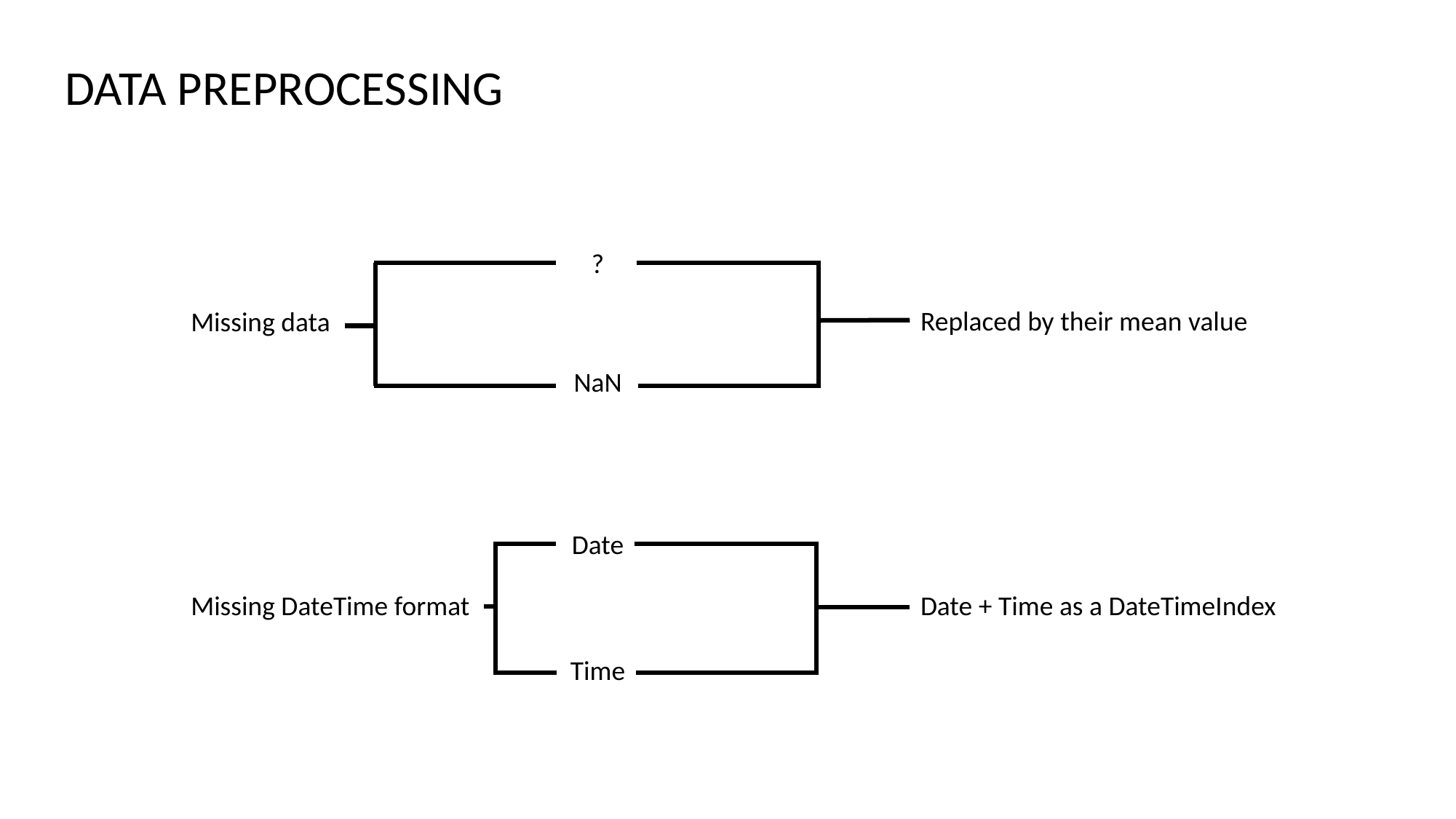

DATA PREPROCESSING
?
Replaced by their mean value
Missing data
NaN
Date
Missing DateTime format
Date + Time as a DateTimeIndex
Time